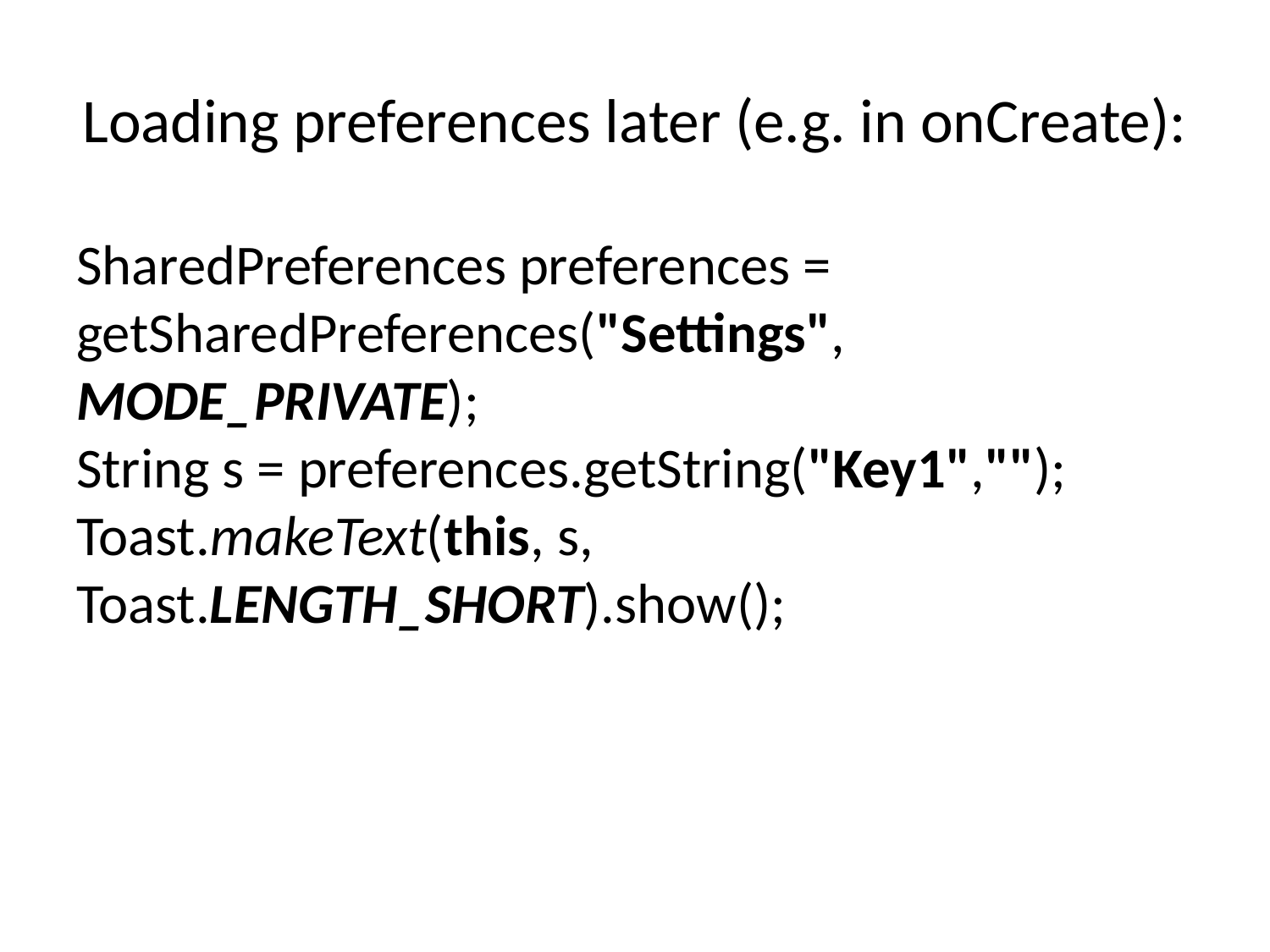

# Loading preferences later (e.g. in onCreate):
SharedPreferences preferences = getSharedPreferences("Settings", MODE_PRIVATE);
String s = preferences.getString("Key1","");
Toast.makeText(this, s, Toast.LENGTH_SHORT).show();